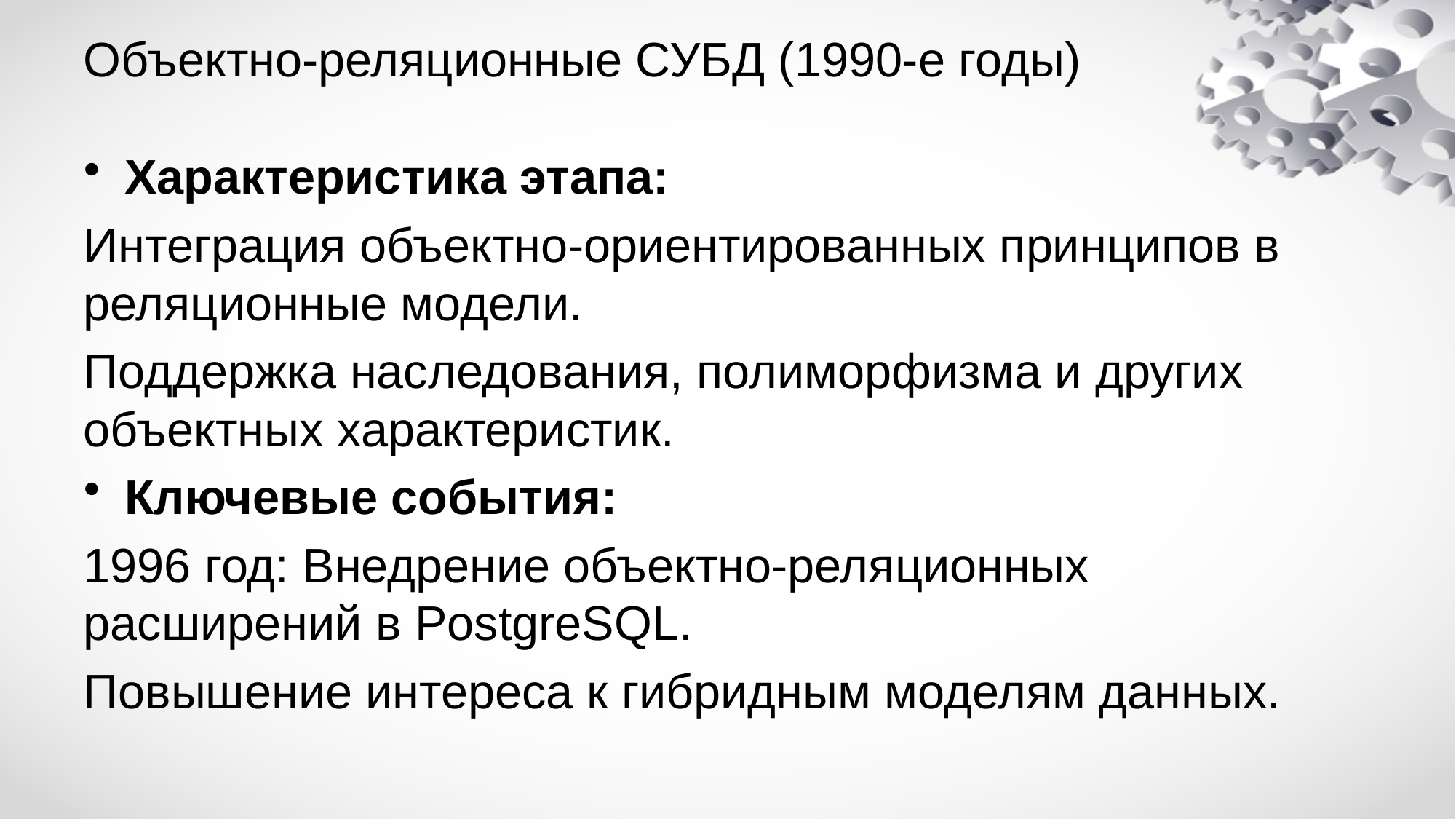

# Объектно-реляционные СУБД (1990-е годы)
Характеристика этапа:
Интеграция объектно-ориентированных принципов в реляционные модели.
Поддержка наследования, полиморфизма и других объектных характеристик.
Ключевые события:
1996 год: Внедрение объектно-реляционных расширений в PostgreSQL.
Повышение интереса к гибридным моделям данных.